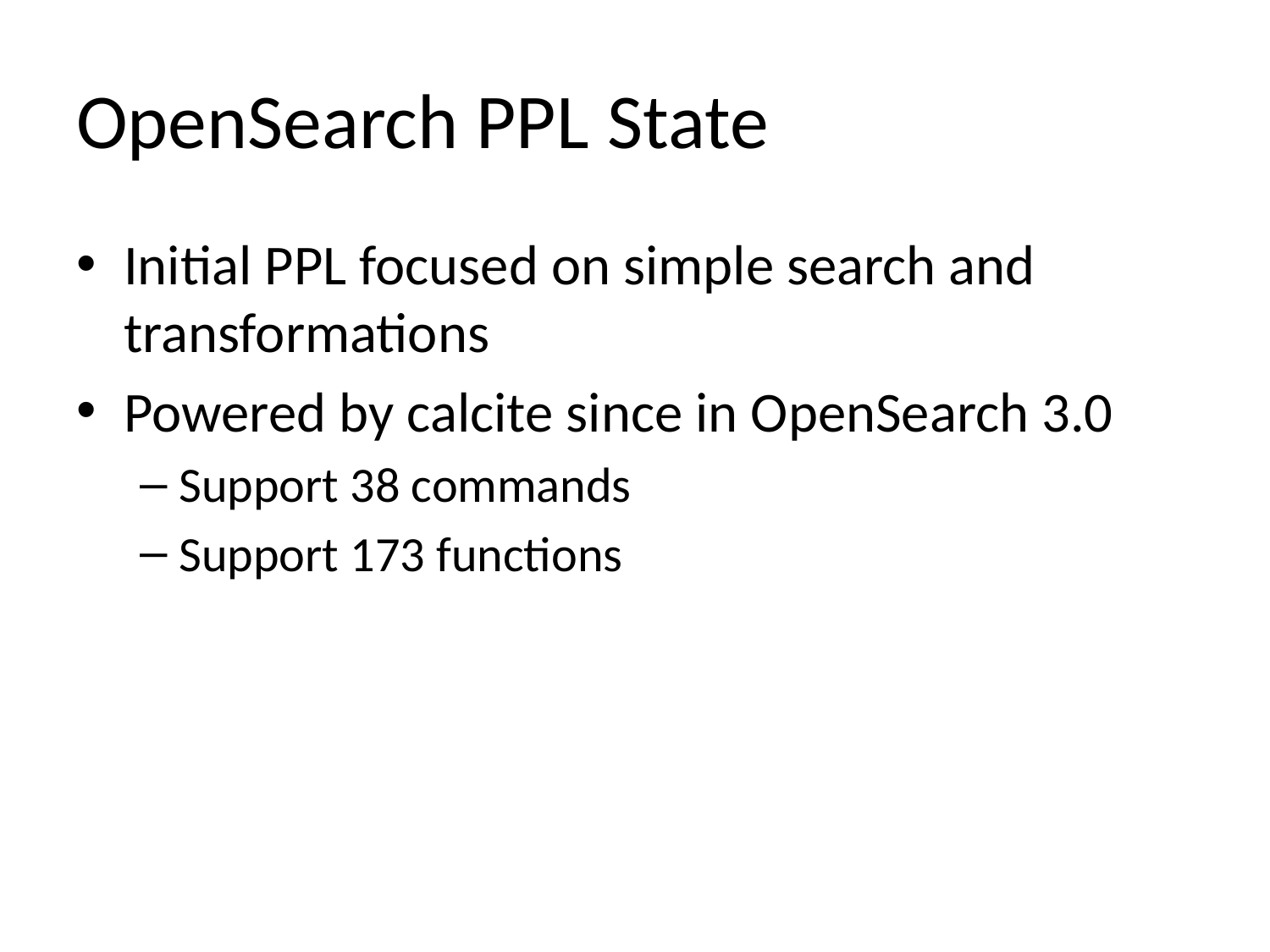

# OpenSearch PPL State
Initial PPL focused on simple search and transformations
Powered by calcite since in OpenSearch 3.0
Support 38 commands
Support 173 functions